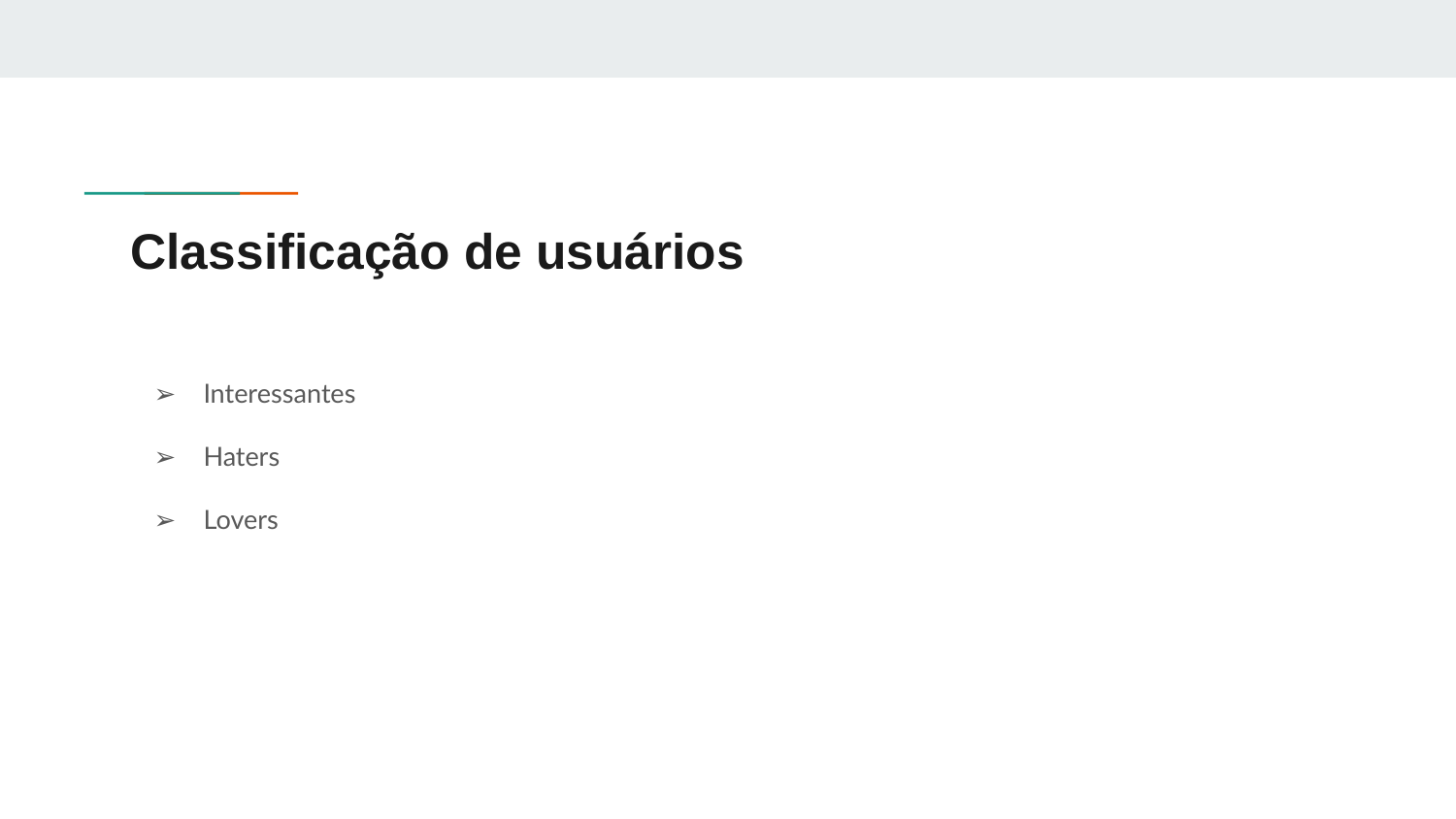

# Classificação de usuários
Interessantes
Haters
Lovers